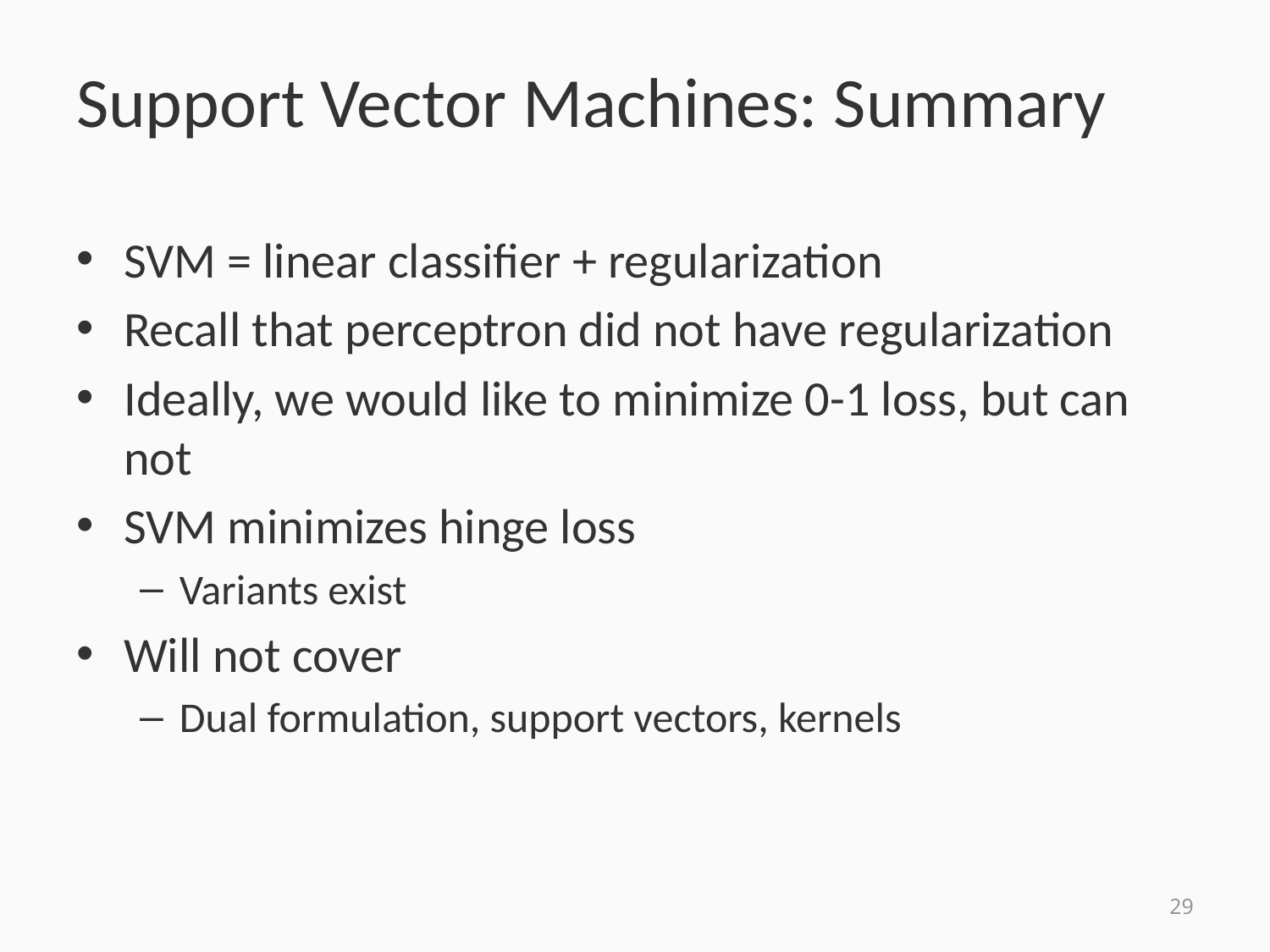

# Support Vector Machines: Summary
SVM = linear classifier + regularization
Recall that perceptron did not have regularization
Ideally, we would like to minimize 0-1 loss, but can not
SVM minimizes hinge loss
Variants exist
Will not cover
Dual formulation, support vectors, kernels

29